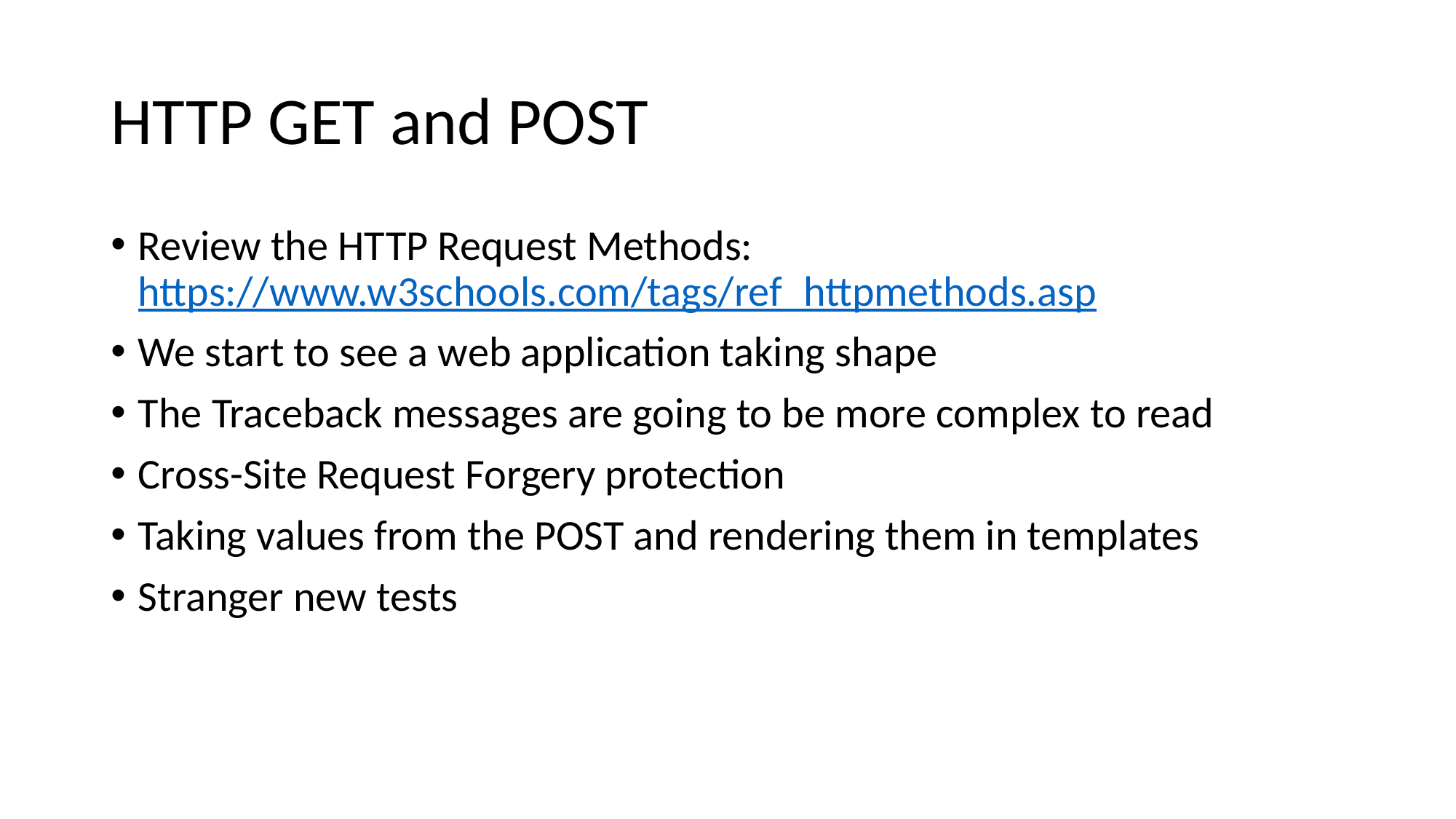

# HTTP GET and POST
Review the HTTP Request Methods: https://www.w3schools.com/tags/ref_httpmethods.asp
We start to see a web application taking shape
The Traceback messages are going to be more complex to read
Cross-Site Request Forgery protection
Taking values from the POST and rendering them in templates
Stranger new tests